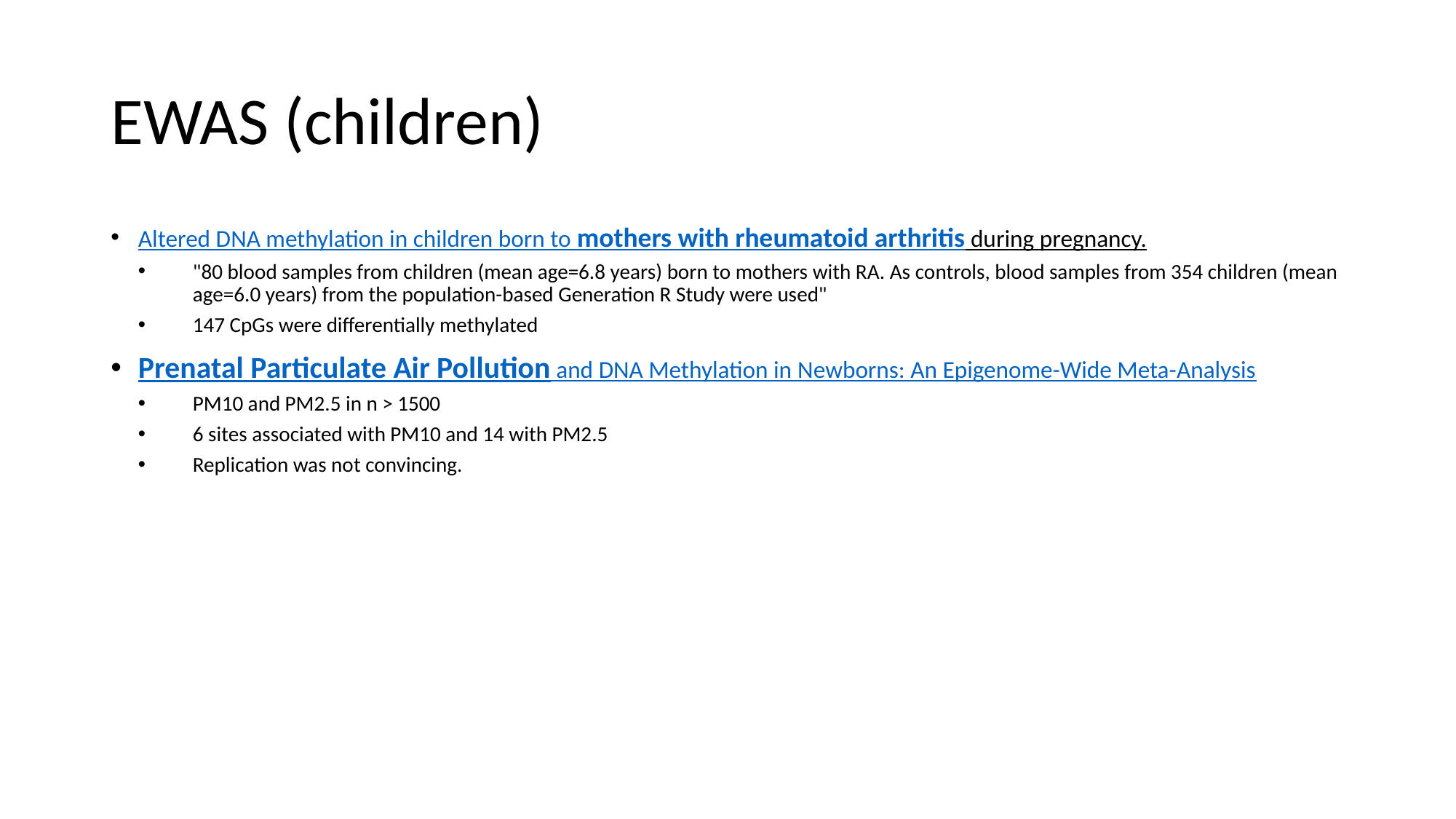

# EWAS (children)
Altered DNA methylation in children born to mothers with rheumatoid arthritis during pregnancy.
"80 blood samples from children (mean age=6.8 years) born to mothers with RA. As controls, blood samples from 354 children (mean age=6.0 years) from the population-based Generation R Study were used"
147 CpGs were differentially methylated
Prenatal Particulate Air Pollution and DNA Methylation in Newborns: An Epigenome-Wide Meta-Analysis
PM10 and PM2.5 in n > 1500
6 sites associated with PM10 and 14 with PM2.5
Replication was not convincing.